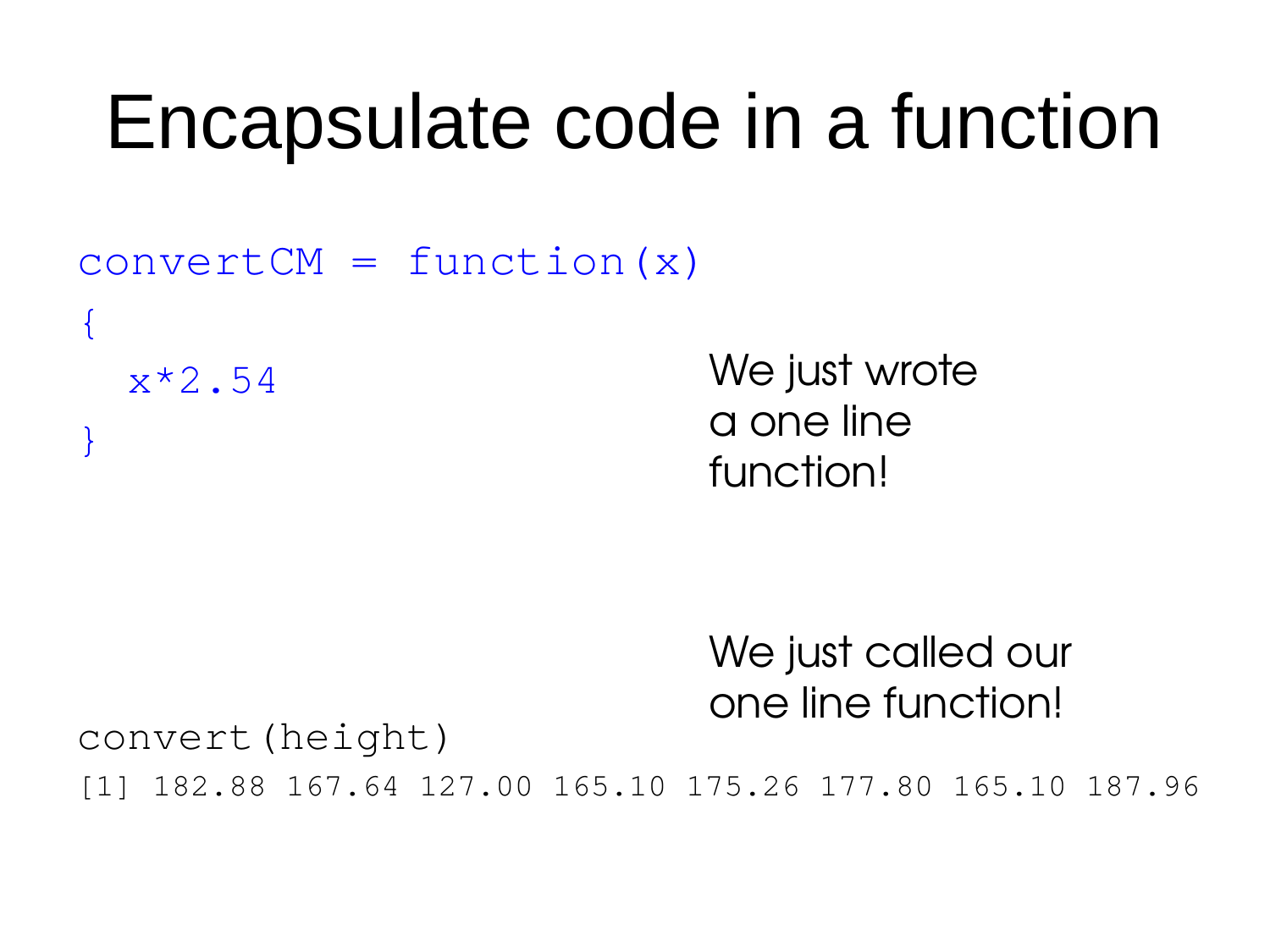

# Encapsulate code in a function
convertCM = function(x)
{
  x*2.54
}

convert(height)
[1] 182.88 167.64 127.00 165.10 175.26 177.80 165.10 187.96

We just wrote a one line function!
We just called our one line function!